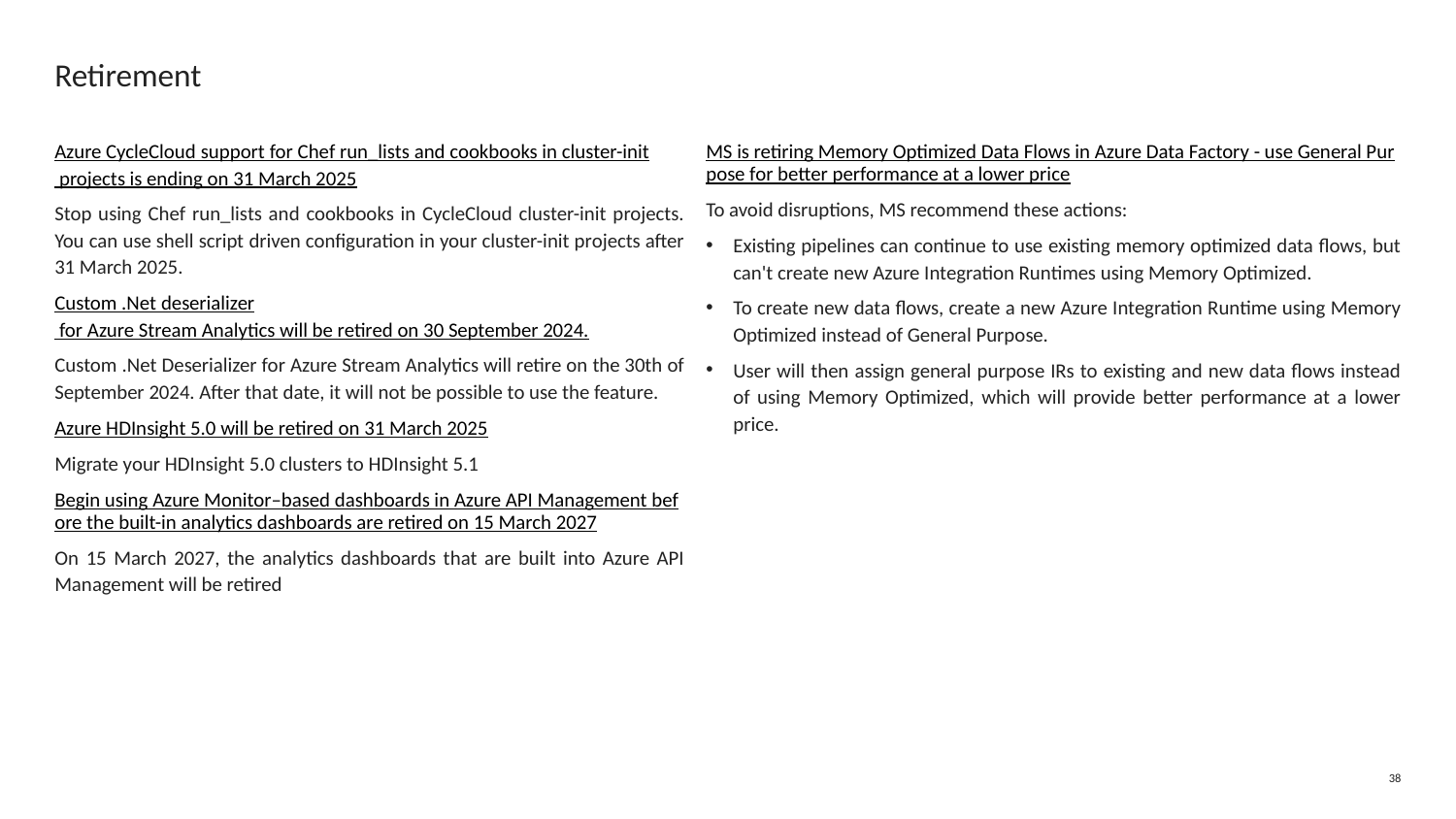

# Retirement
Azure CycleCloud support for Chef run_lists and cookbooks in cluster-init projects is ending on 31 March 2025
Stop using Chef run_lists and cookbooks in CycleCloud cluster-init projects. You can use shell script driven configuration in your cluster-init projects after 31 March 2025.
Custom .Net deserializer for Azure Stream Analytics will be retired on 30 September 2024.
Custom .Net Deserializer for Azure Stream Analytics will retire on the 30th of September 2024. After that date, it will not be possible to use the feature.
Azure HDInsight 5.0 will be retired on 31 March 2025
Migrate your HDInsight 5.0 clusters to HDInsight 5.1
Begin using Azure Monitor–based dashboards in Azure API Management before the built-in analytics dashboards are retired on 15 March 2027
On 15 March 2027, the analytics dashboards that are built into Azure API Management will be retired
MS is retiring Memory Optimized Data Flows in Azure Data Factory - use General Purpose for better performance at a lower price
To avoid disruptions, MS recommend these actions:
Existing pipelines can continue to use existing memory optimized data flows, but can't create new Azure Integration Runtimes using Memory Optimized.
To create new data flows, create a new Azure Integration Runtime using Memory Optimized instead of General Purpose.
User will then assign general purpose IRs to existing and new data flows instead of using Memory Optimized, which will provide better performance at a lower price.